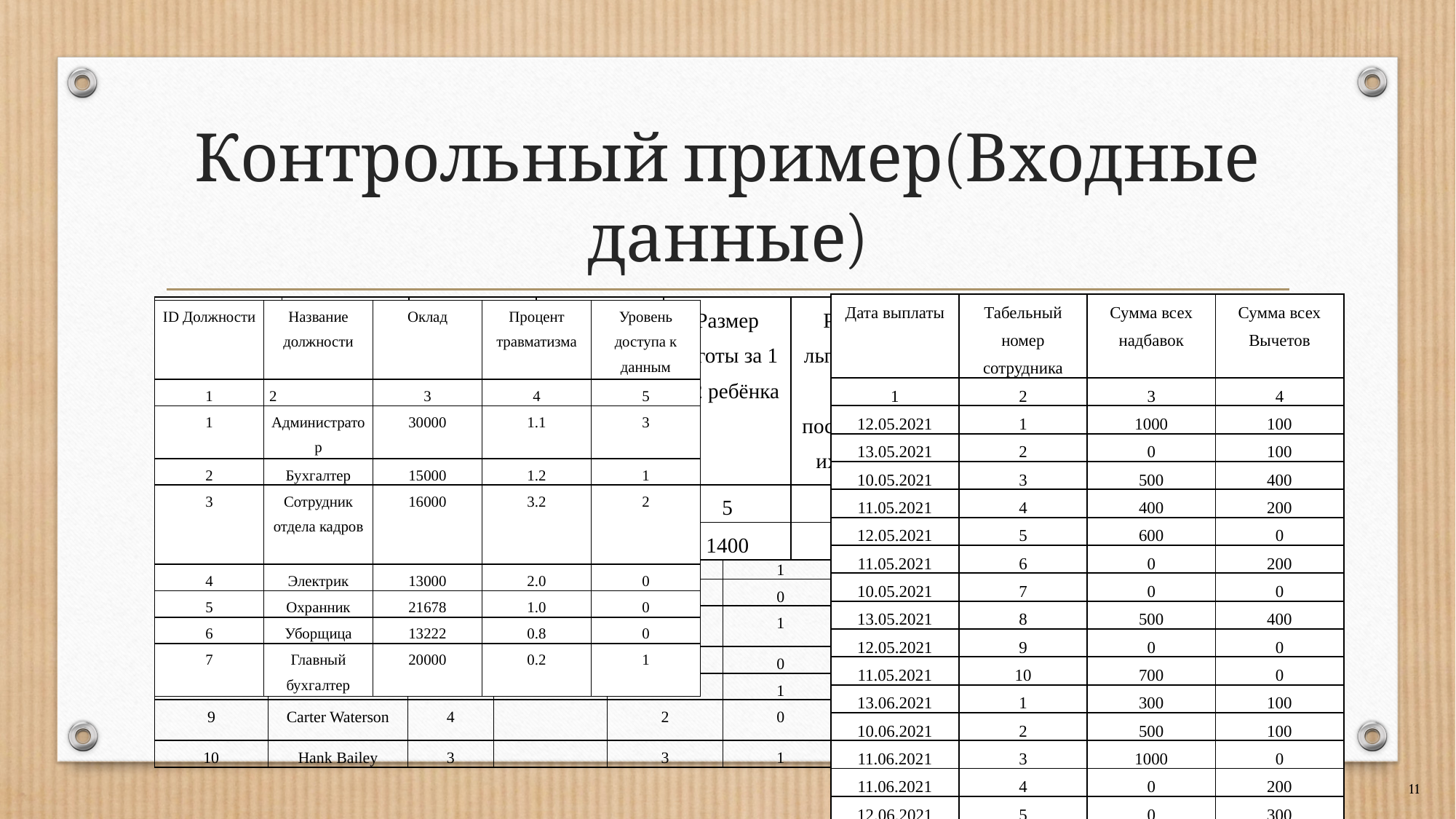

# Контрольный пример(Входные данные)
| Дата выплаты | Табельный номер сотрудника | Сумма всех надбавок | Сумма всех Вычетов |
| --- | --- | --- | --- |
| 1 | 2 | 3 | 4 |
| 12.05.2021 | 1 | 1000 | 100 |
| 13.05.2021 | 2 | 0 | 100 |
| 10.05.2021 | 3 | 500 | 400 |
| 11.05.2021 | 4 | 400 | 200 |
| 12.05.2021 | 5 | 600 | 0 |
| 11.05.2021 | 6 | 0 | 200 |
| 10.05.2021 | 7 | 0 | 0 |
| 13.05.2021 | 8 | 500 | 400 |
| 12.05.2021 | 9 | 0 | 0 |
| 11.05.2021 | 10 | 700 | 0 |
| 13.06.2021 | 1 | 300 | 100 |
| 10.06.2021 | 2 | 500 | 100 |
| 11.06.2021 | 3 | 1000 | 0 |
| 11.06.2021 | 4 | 0 | 200 |
| 12.06.2021 | 5 | 0 | 300 |
| 13.06.2021 | 6 | 0 | 0 |
| Табельный номер сотрудника | ФИО сотрудника | ID Должности | Семейный статус сотрудника | Количество здоровых детей сотрудника | Количество детей инвалидов | Число опекаемых детей инвалидов | Счёт зачисления сотрудника | Наличие или отсутствие одного из спец статусов | Страховой стаж |
| --- | --- | --- | --- | --- | --- | --- | --- | --- | --- |
| 1 | 2 | 3 | 4 | 5 | 6 | 7 | 8 | 9 | 10 |
| 1 | Domenic Rigg | 1 |  | 4 | 0 | 1 |  | 0 | 71 |
| 2 | Cherish Porter | 2 |  | 0 | 0 | 0 |  | 1 | 90 |
| 3 | Tess Morley | 3 |  | 2 | 1 | 1 |  | 0 | 204 |
| 4 | Erica Spencer | 2 |  | 2 | 1 | 0 |  | 2 | 80 |
| 5 | Camellia Lynn | 6 |  | 0 | 0 | 0 |  | 0 | 36 |
| 6 | Bryon Cavanagh | 1 |  | 2 | 1 | 1 |  | 1 | 0 |
| 7 | Samara Parr | 7 |  | 4 | 0 | 0 |  | 0 | 187 |
| 8 | Tom Isaac | 5 |  | 0 | 1 | 1 |  | 2 | 125 |
| 9 | Carter Waterson | 4 |  | 2 | 0 | 0 |  | 0 | 12 |
| 10 | Hank Bailey | 3 |  | 3 | 1 | 0 |  | 0 | 158 |
| НДФЛ | ПФР | ФСС | ФОМС | Размер льготы за 1 и 2 ребёнка | Размер льготы за 3 и последующих детей | Размер льготы за ребёнка инвалида | Размер льготы за опеку над ребёнком инвалидом | МРОТ |
| --- | --- | --- | --- | --- | --- | --- | --- | --- |
| 1 | 2 | 3 | 4 | 5 | 6 | 7 | 8 | 9 |
| 13.00 | 22.00 | 2.90 | 5.10 | 1400 | 3000 | 12000 | 6000 | 12792 |
| ID Должности | Название должности | Оклад | Процент травматизма | Уровень доступа к данным |
| --- | --- | --- | --- | --- |
| 1 | 2 | 3 | 4 | 5 |
| 1 | Администратор | 30000 | 1.1 | 3 |
| 2 | Бухгалтер | 15000 | 1.2 | 1 |
| 3 | Сотрудник отдела кадров | 16000 | 3.2 | 2 |
| 4 | Электрик | 13000 | 2.0 | 0 |
| 5 | Охранник | 21678 | 1.0 | 0 |
| 6 | Уборщица | 13222 | 0.8 | 0 |
| 7 | Главный бухгалтер | 20000 | 0.2 | 1 |
11